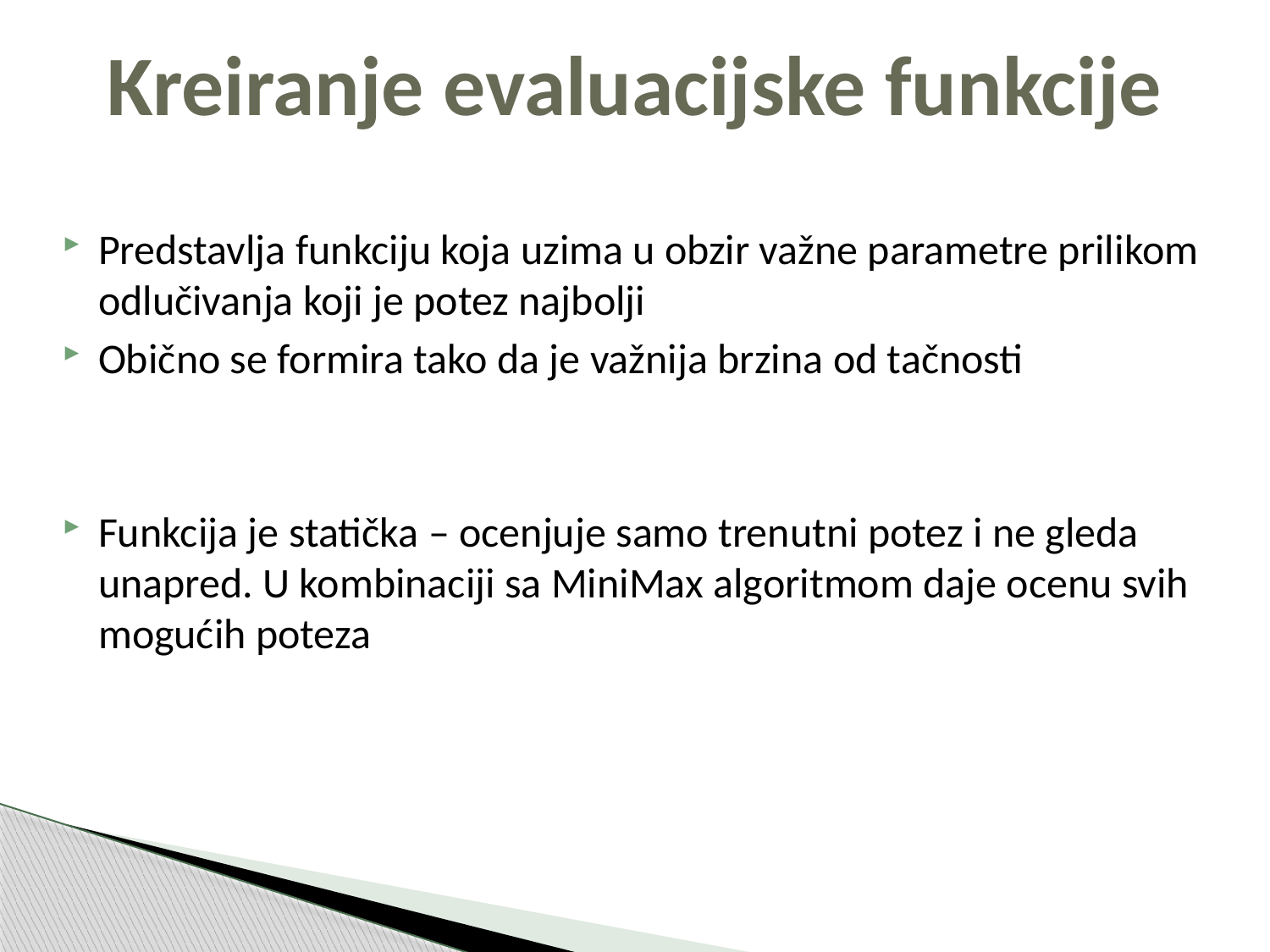

# Kreiranje evaluacijske funkcije
Predstavlja funkciju koja uzima u obzir važne parametre prilikom odlučivanja koji je potez najbolji
Obično se formira tako da je važnija brzina od tačnosti

Funkcija je statička – ocenjuje samo trenutni potez i ne gleda unapred. U kombinaciji sa MiniMax algoritmom daje ocenu svih mogućih poteza